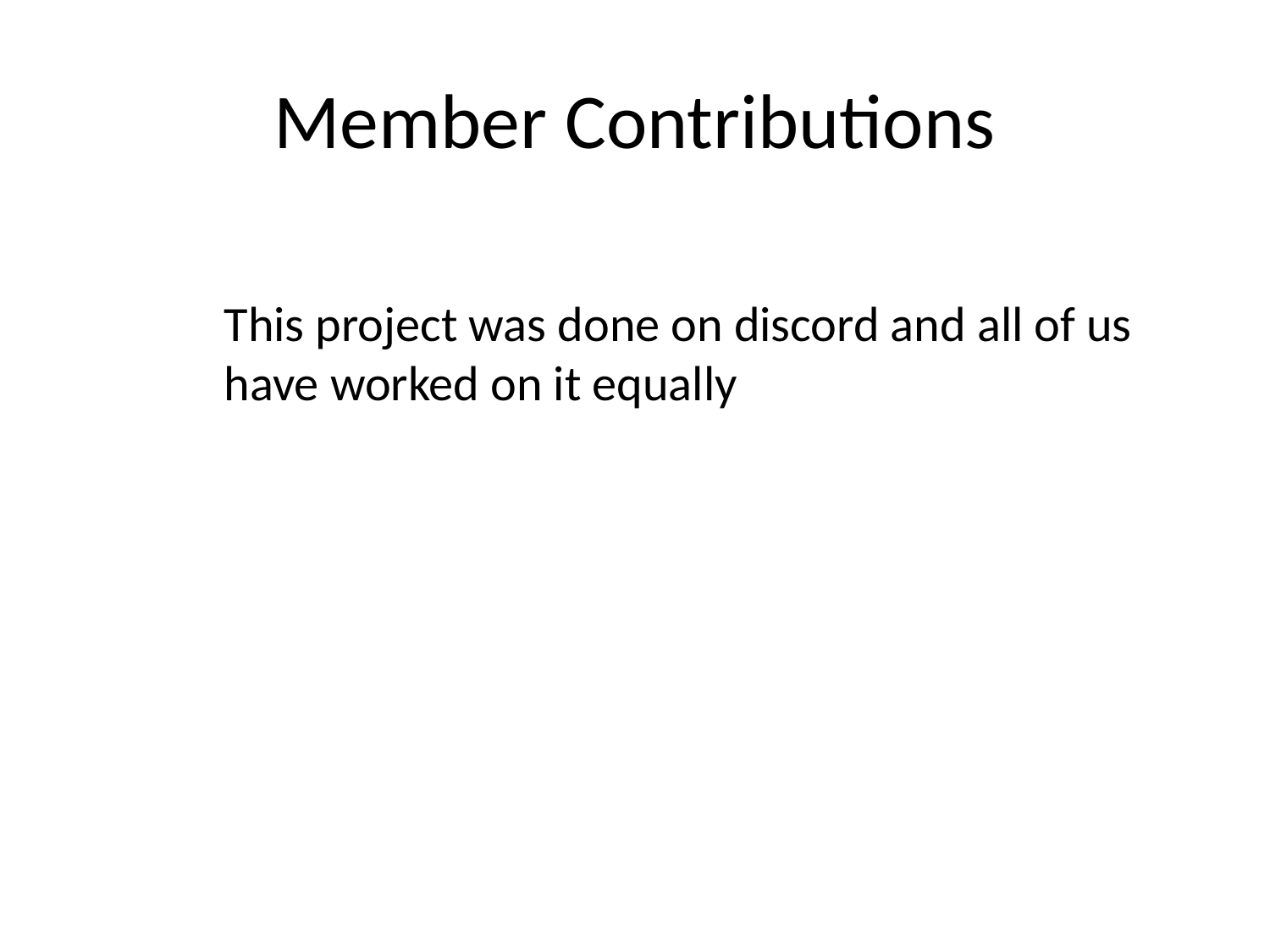

# Member Contributions

This project was done on discord and all of us have worked on it equally